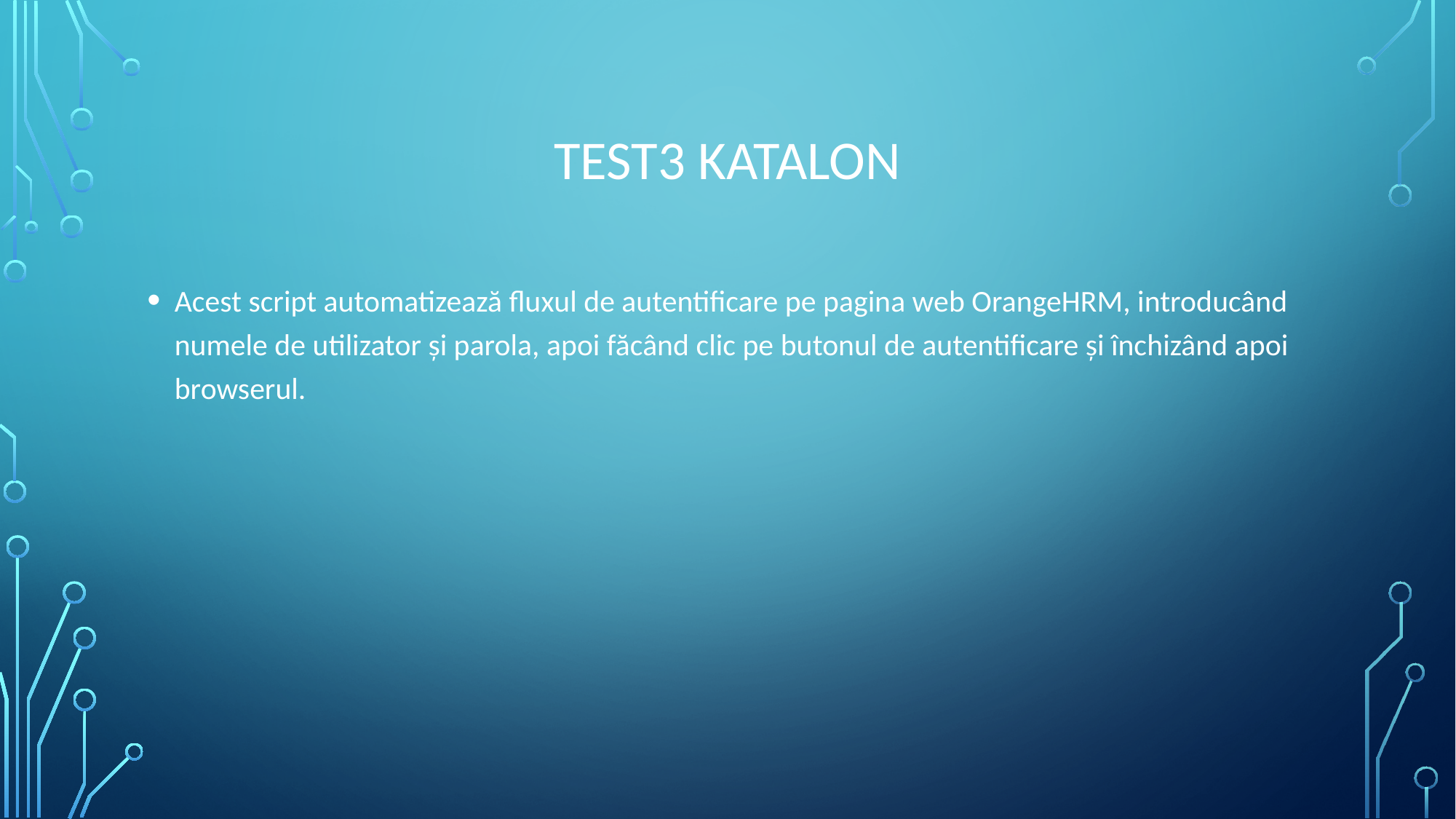

# Test3 katalon
Acest script automatizează fluxul de autentificare pe pagina web OrangeHRM, introducând numele de utilizator și parola, apoi făcând clic pe butonul de autentificare și închizând apoi browserul.